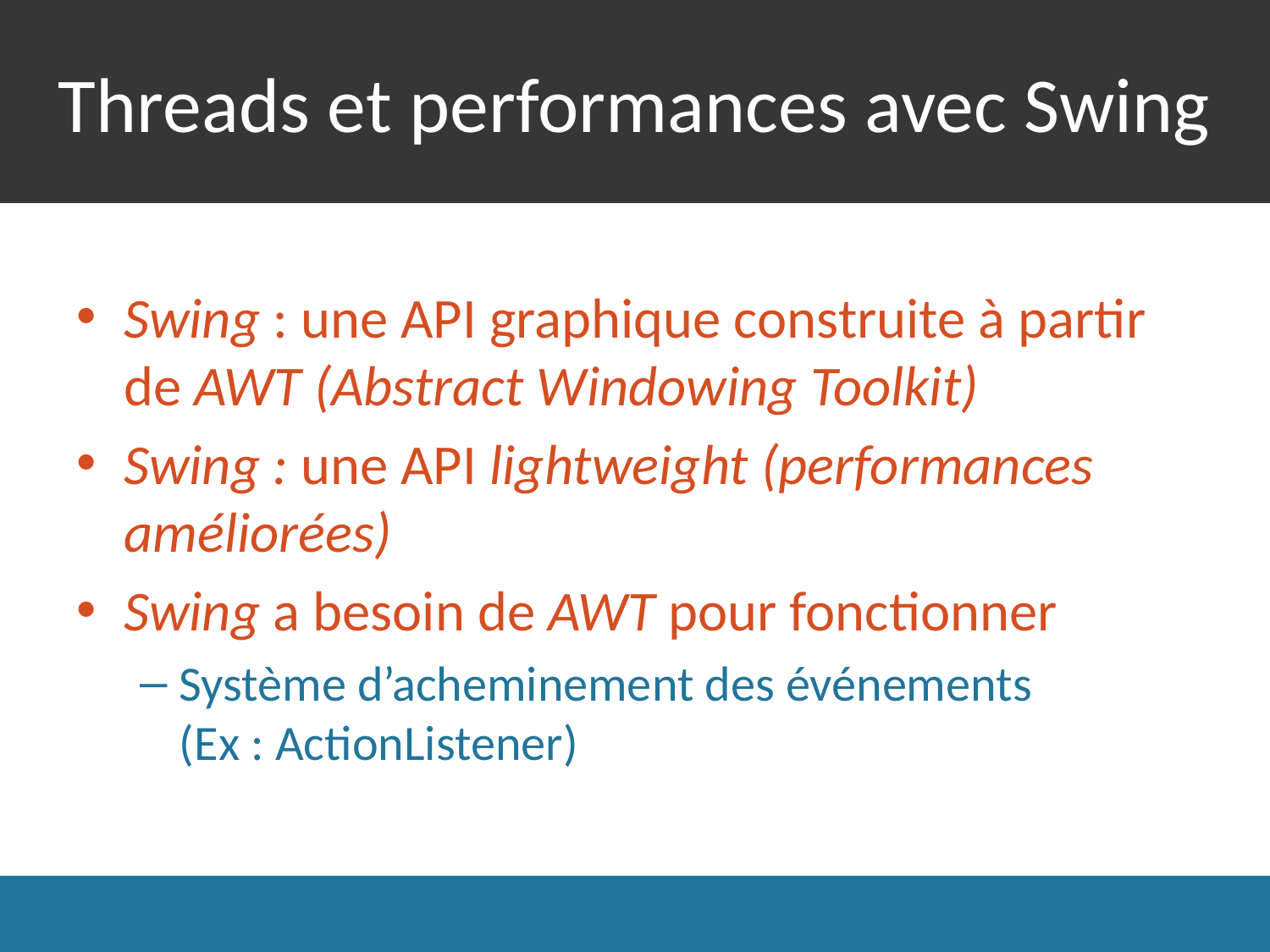

# Threads et performances avec Swing
Swing : une API graphique construite à partir de AWT (Abstract Windowing Toolkit)
Swing : une API lightweight (performances améliorées)
Swing a besoin de AWT pour fonctionner
Système d’acheminement des événements       (Ex : ActionListener)